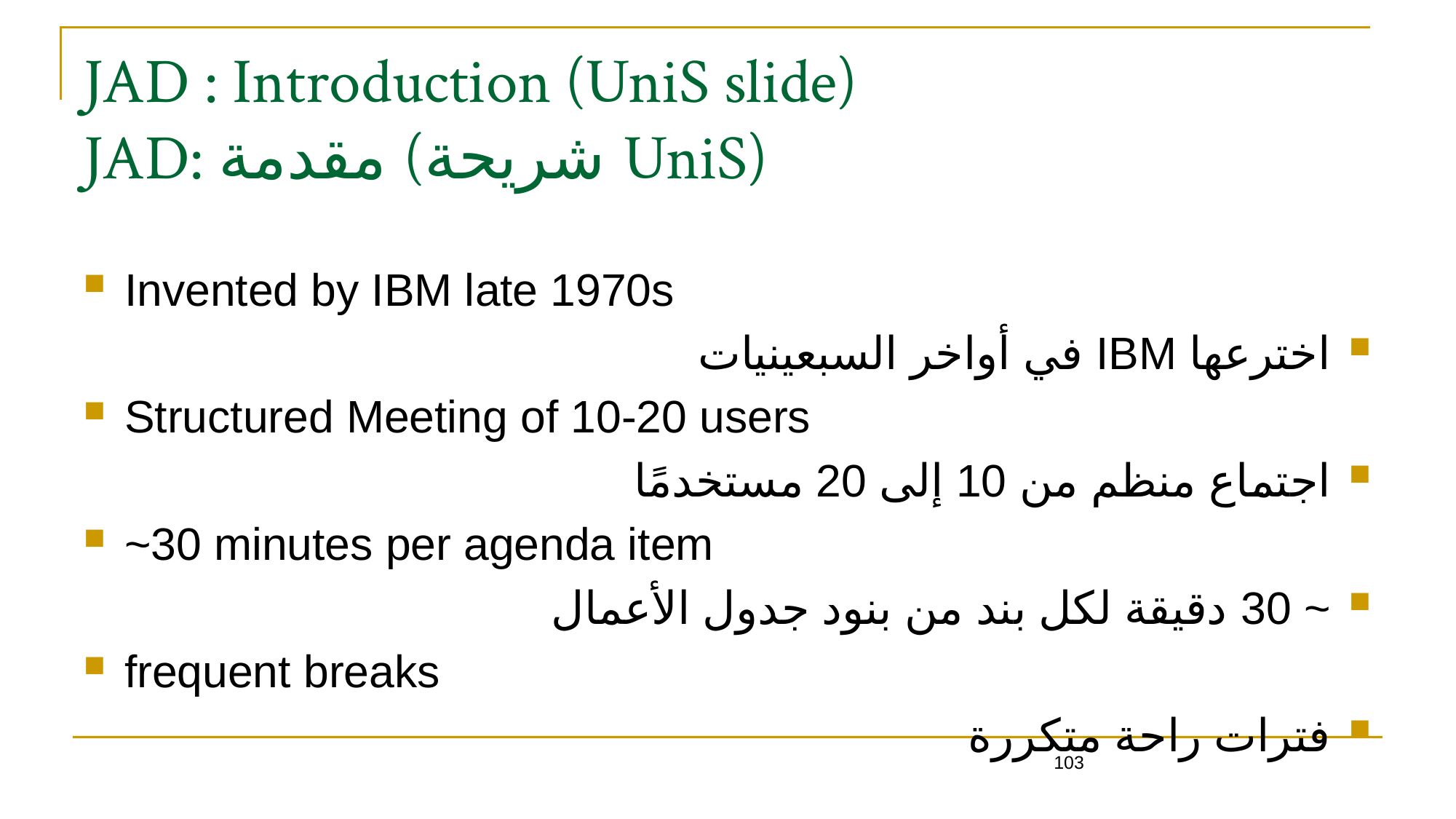

103
# JAD : Introduction (UniS slide) JAD: مقدمة (شريحة UniS)

Invented by IBM late 1970s
اخترعها IBM في أواخر السبعينيات
Structured Meeting of 10-20 users
اجتماع منظم من 10 إلى 20 مستخدمًا
~30 minutes per agenda item
~ 30 دقيقة لكل بند من بنود جدول الأعمال
frequent breaks
فترات راحة متكررة